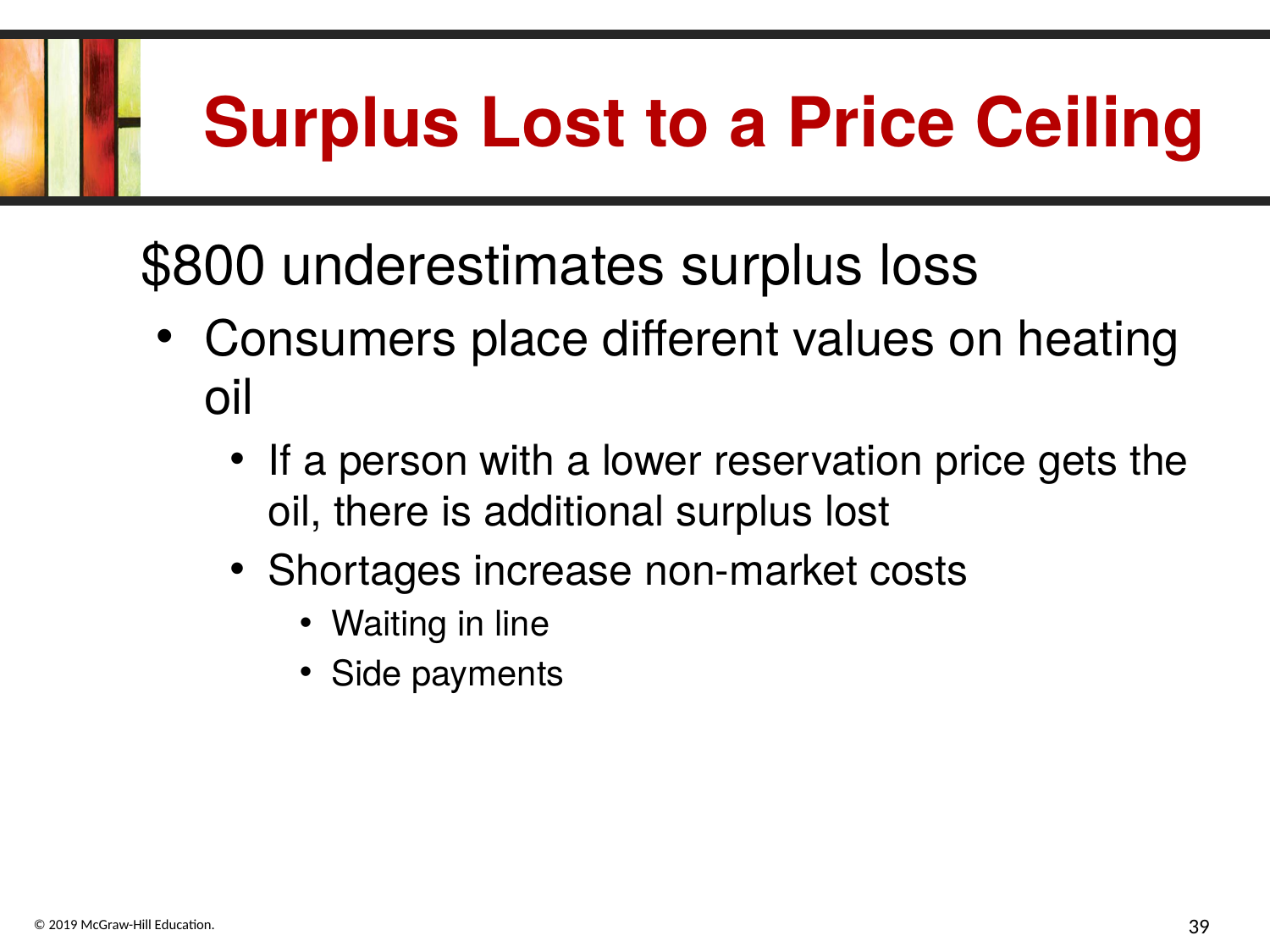

# Surplus Lost to a Price Ceiling
$800 underestimates surplus loss
Consumers place different values on heating oil
If a person with a lower reservation price gets the oil, there is additional surplus lost
Shortages increase non-market costs
Waiting in line
Side payments